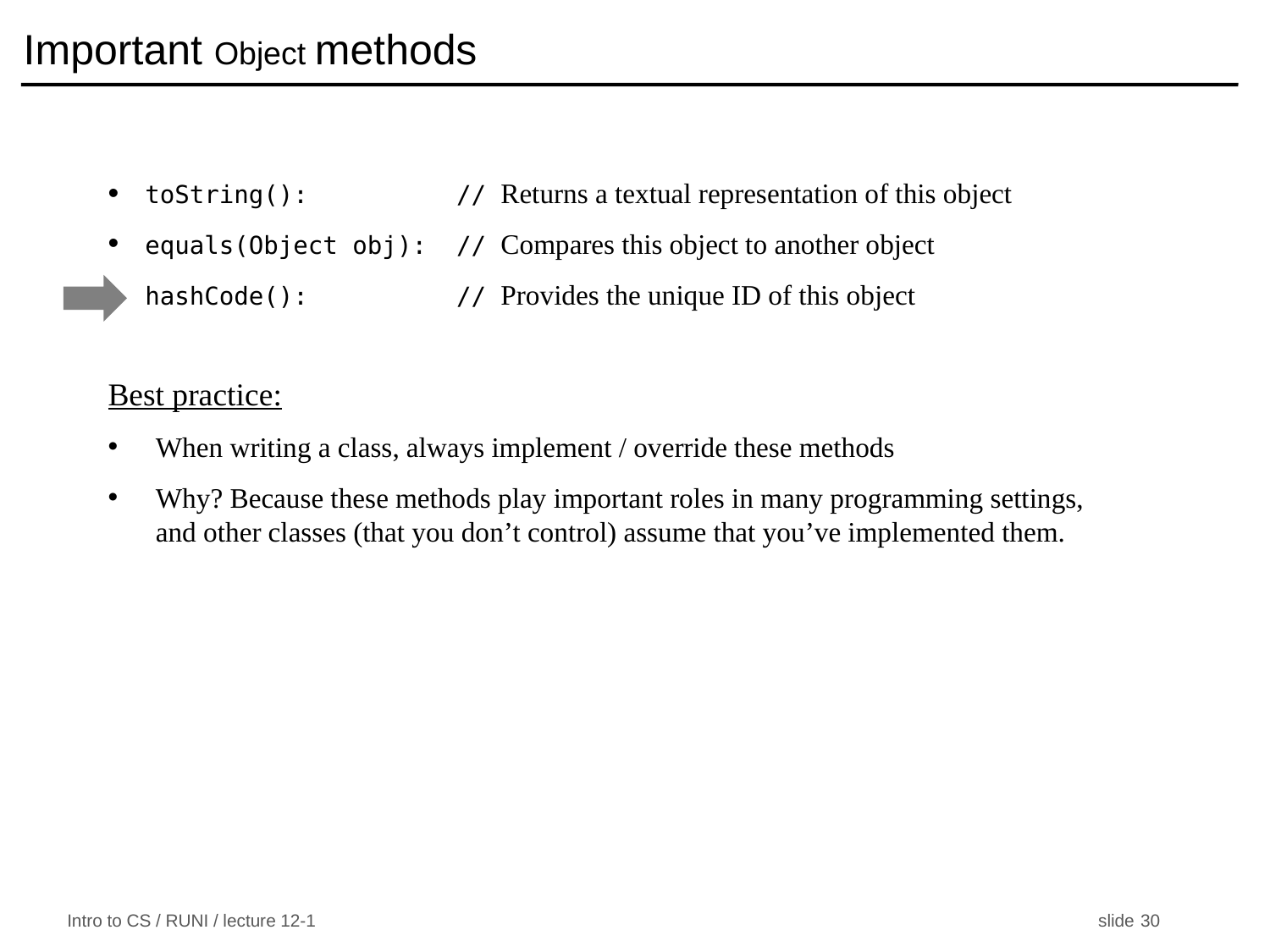

# Important Object methods
toString():          // Returns a textual representation of this object
equals(Object obj):  // Compares this object to another object
hashCode():          // Provides the unique ID of this object

Best practice:
When writing a class, always implement / override these methods
Why? Because these methods play important roles in many programming settings,
and other classes (that you don’t control) assume that you’ve implemented them.